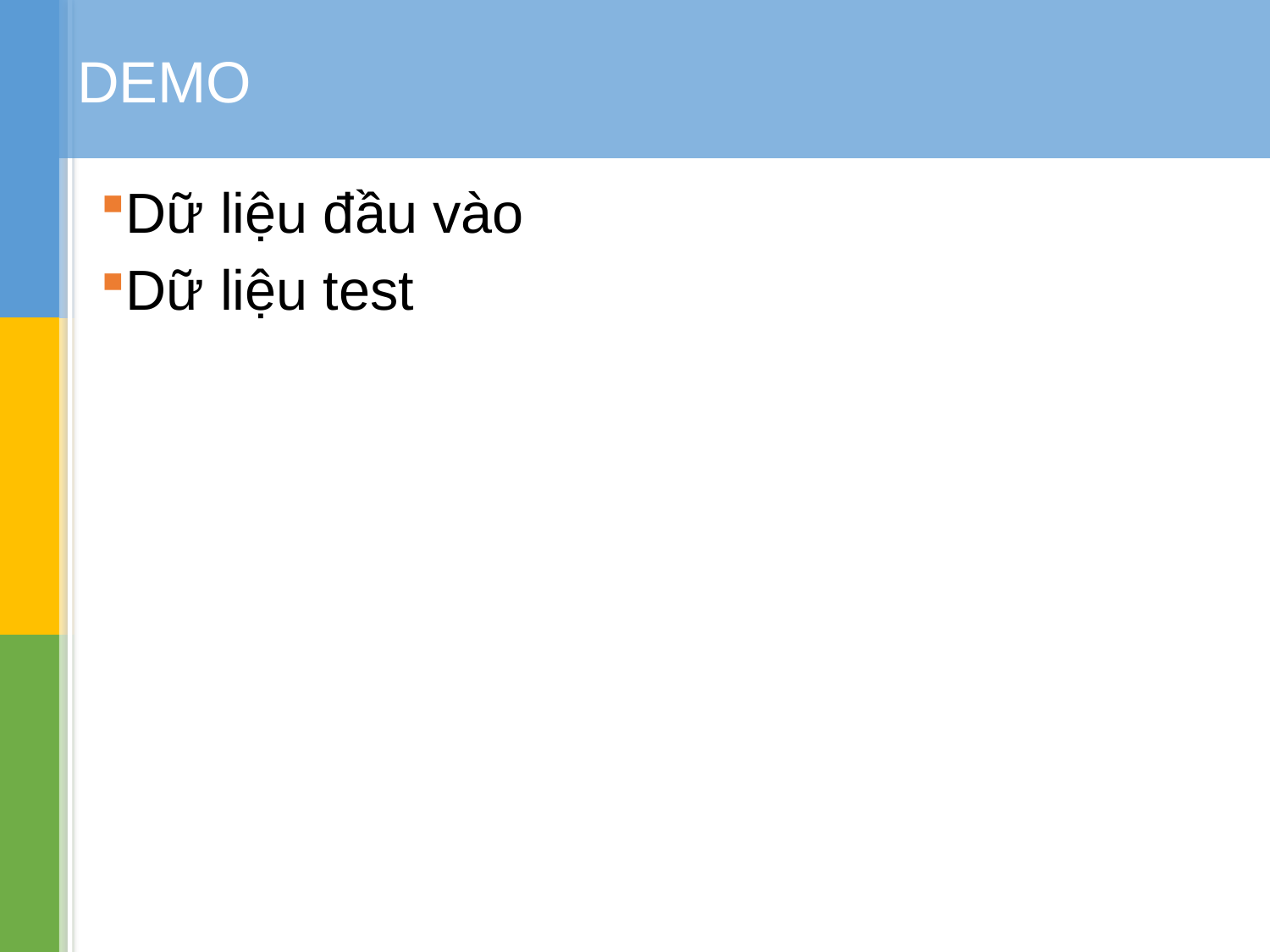

# DEMO
Dữ liệu đầu vào
Dữ liệu test